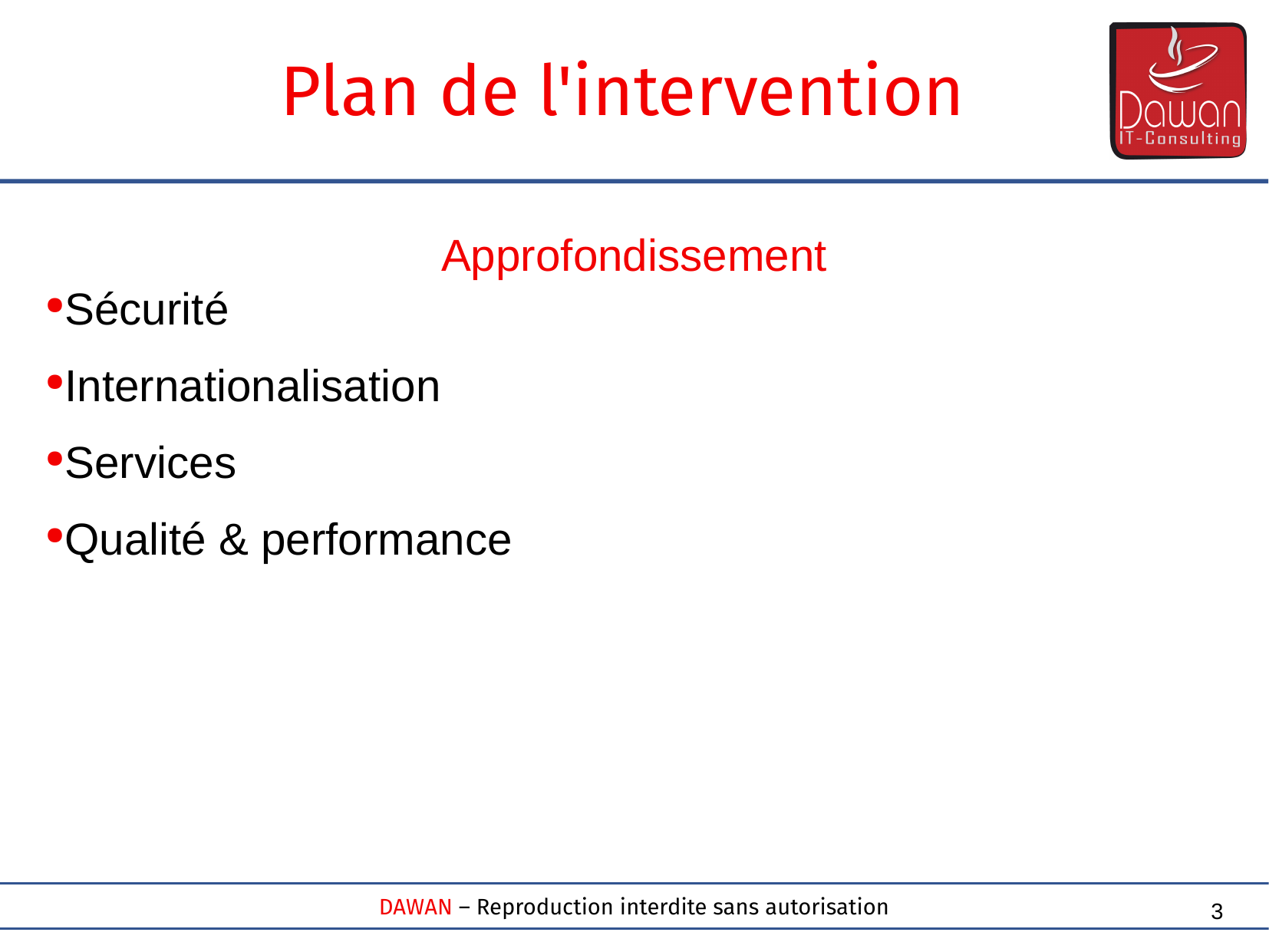

Plan de l'intervention
Approfondissement
Sécurité
Internationalisation
Services
Qualité & performance
3